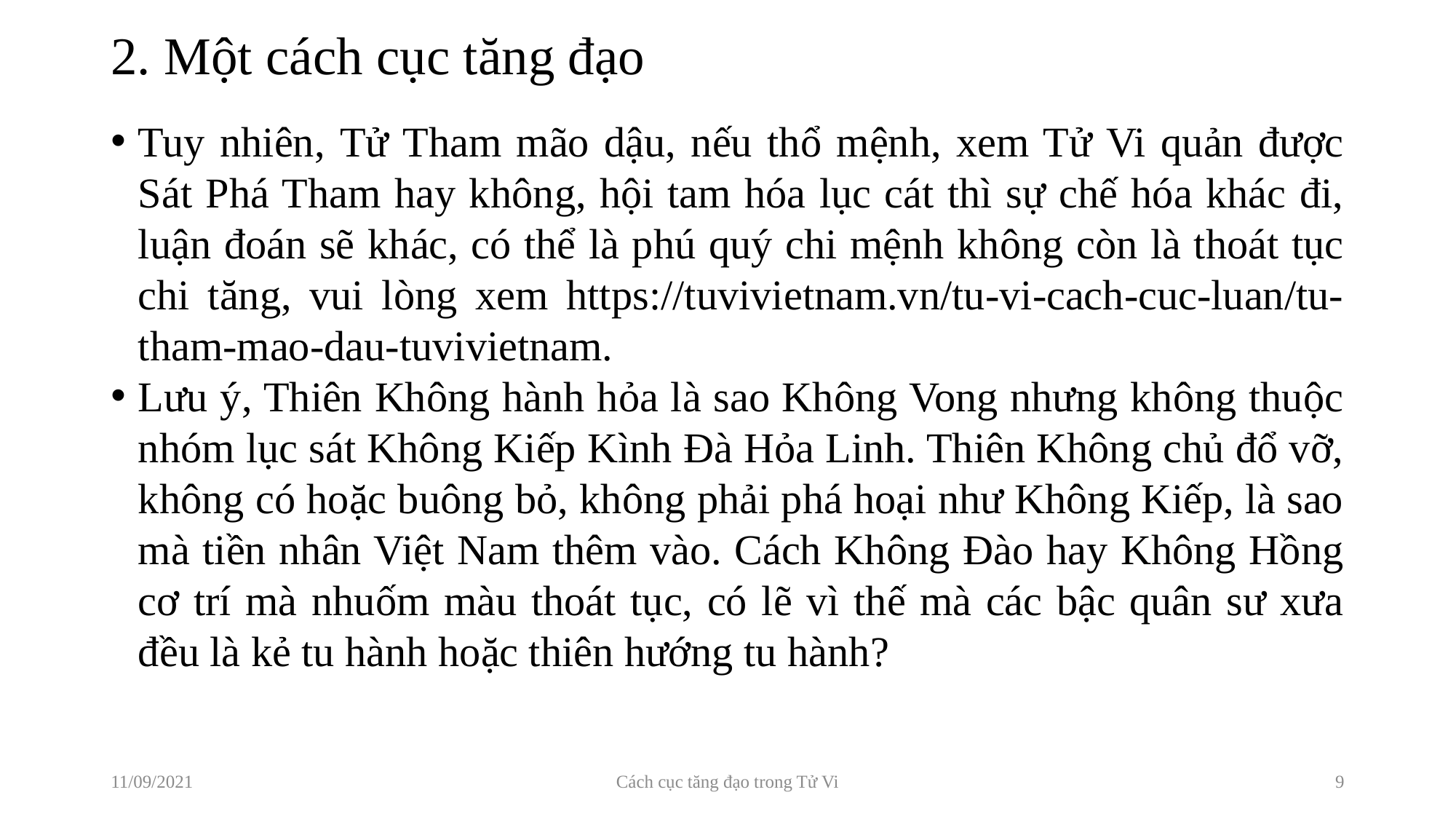

# 2. Một cách cục tăng đạo
Tuy nhiên, Tử Tham mão dậu, nếu thổ mệnh, xem Tử Vi quản được Sát Phá Tham hay không, hội tam hóa lục cát thì sự chế hóa khác đi, luận đoán sẽ khác, có thể là phú quý chi mệnh không còn là thoát tục chi tăng, vui lòng xem https://tuvivietnam.vn/tu-vi-cach-cuc-luan/tu-tham-mao-dau-tuvivietnam.
Lưu ý, Thiên Không hành hỏa là sao Không Vong nhưng không thuộc nhóm lục sát Không Kiếp Kình Đà Hỏa Linh. Thiên Không chủ đổ vỡ, không có hoặc buông bỏ, không phải phá hoại như Không Kiếp, là sao mà tiền nhân Việt Nam thêm vào. Cách Không Đào hay Không Hồng cơ trí mà nhuốm màu thoát tục, có lẽ vì thế mà các bậc quân sư xưa đều là kẻ tu hành hoặc thiên hướng tu hành?
11/09/2021
Cách cục tăng đạo trong Tử Vi
9